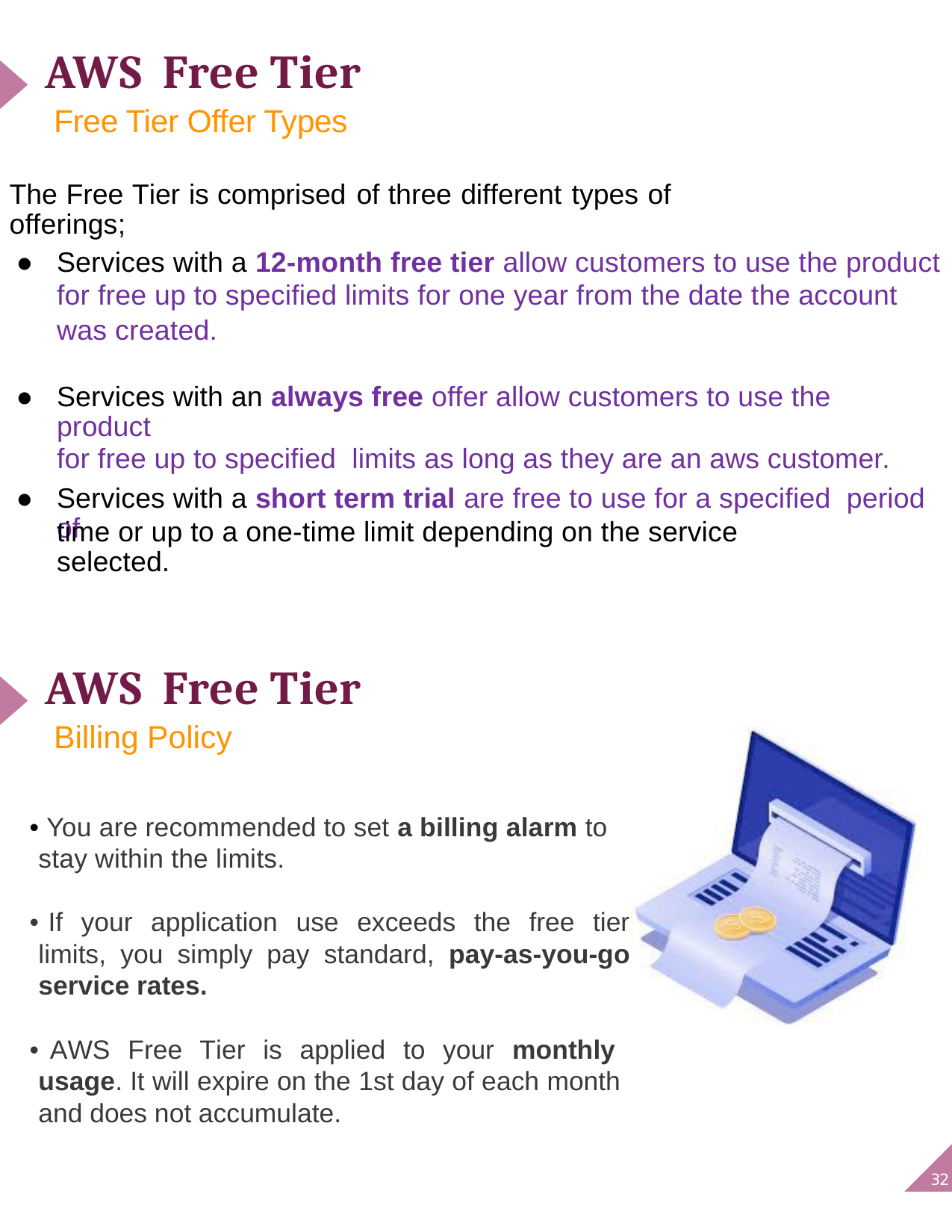

AWS  Free Tier

Free Tier Offer Types

31

The Free Tier is comprised of three different types of offerings;
●
Services with a 12-month free tier allow customers to use the product
for free up to specified limits for one year from the date the account
was created.
●
Services with an always free offer allow customers to use the product
for free up to specified  limits as long as they are an aws customer.
●
Services with a short term trial are free to use for a specified  period of
time or up to a one-time limit depending on the service selected.

31

AWS  Free Tier

Billing
Policy

• You are recommended to set a billing alarm to stay within the limits.
• If  your  application  use  exceeds  the  free  tier limits, you simply pay standard, pay-as-you-go service rates.
• AWS  Free  Tier  is  applied  to  your  monthly usage. It will expire on the 1st day of each month and does not accumulate.

32